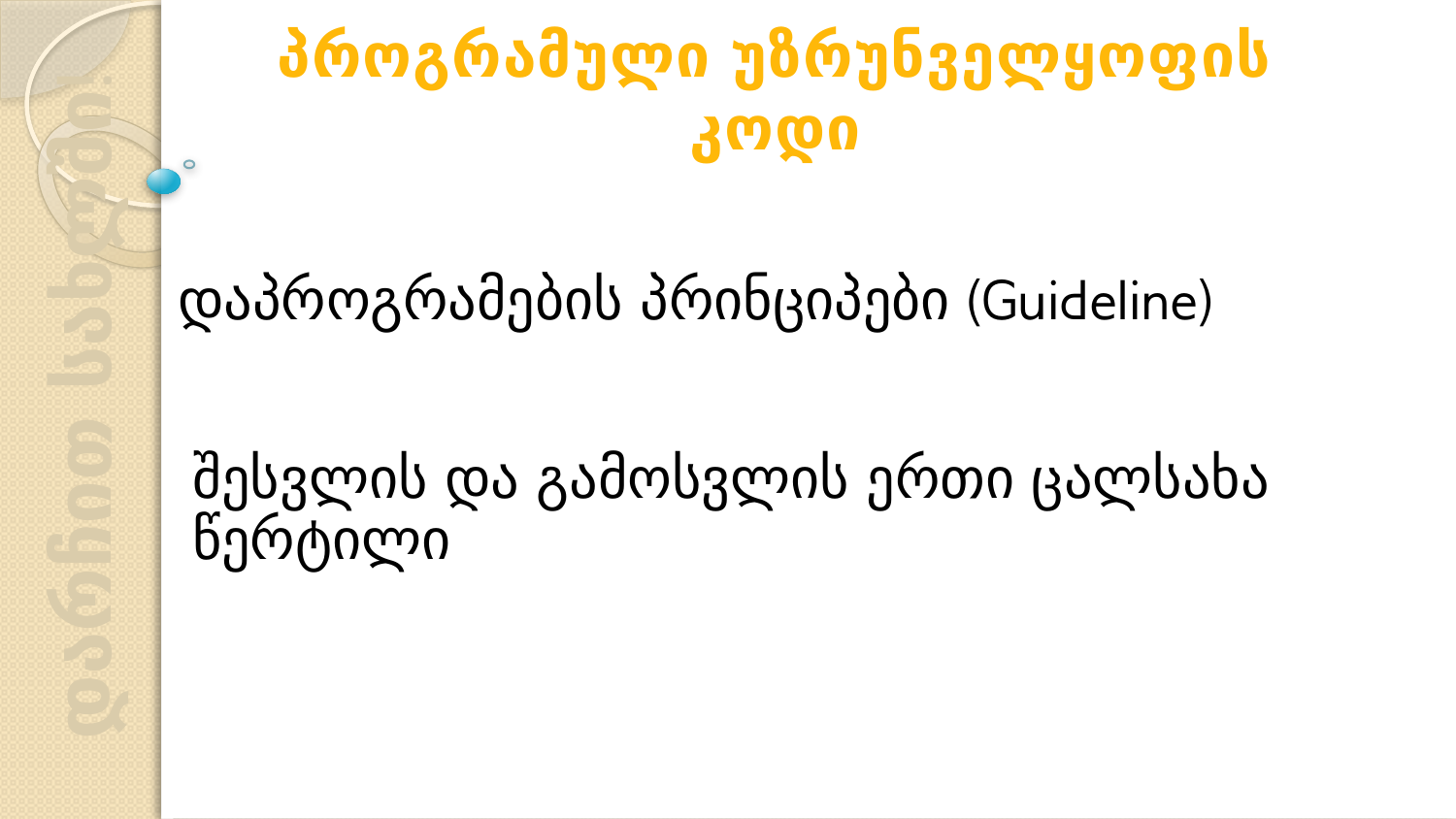

პროგრამული უზრუნველყოფის კოდი
დაპროგრამების პრინციპები (Guideline)

შესვლის და გამოსვლის ერთი ცალსახა წერტილი

დარჩით სახლში!